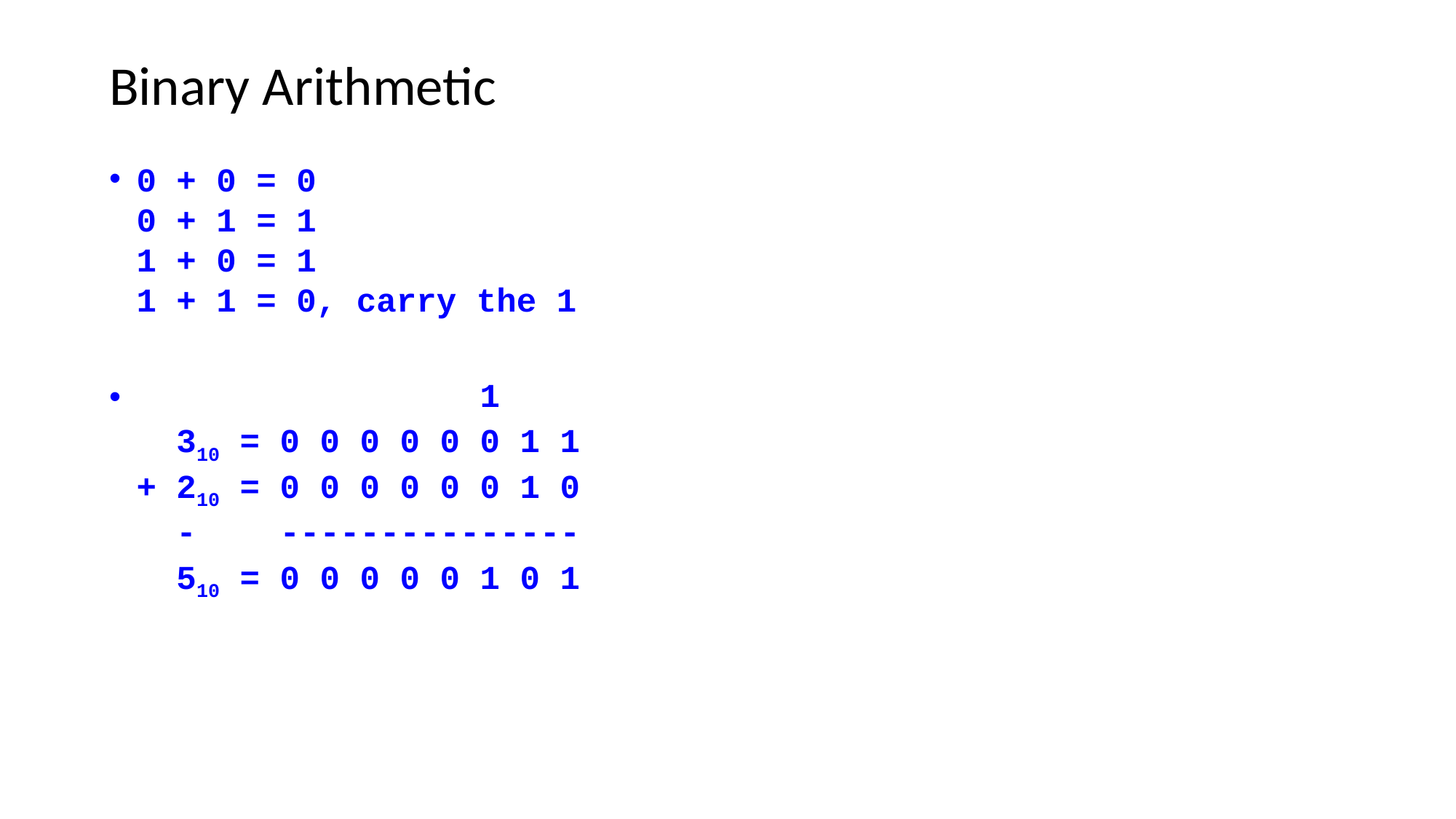

# Binary Arithmetic
0 + 0 = 0
0 + 1 = 1
1 + 0 = 1
1 + 1 = 0, carry the 1
                  1                              1 1
  310 = 0 0 0 0 0 0 1 1            710 = 0 0 0 0 0 1 1 1
+ 210 = 0 0 0 0 0 0 1 0          + 610 = 0 0 0 0 0 1 1 0
  ---   ---------------           ----   ---------------
  510 = 0 0 0 0 0 1 0 1           1310 =         1 1 0 1